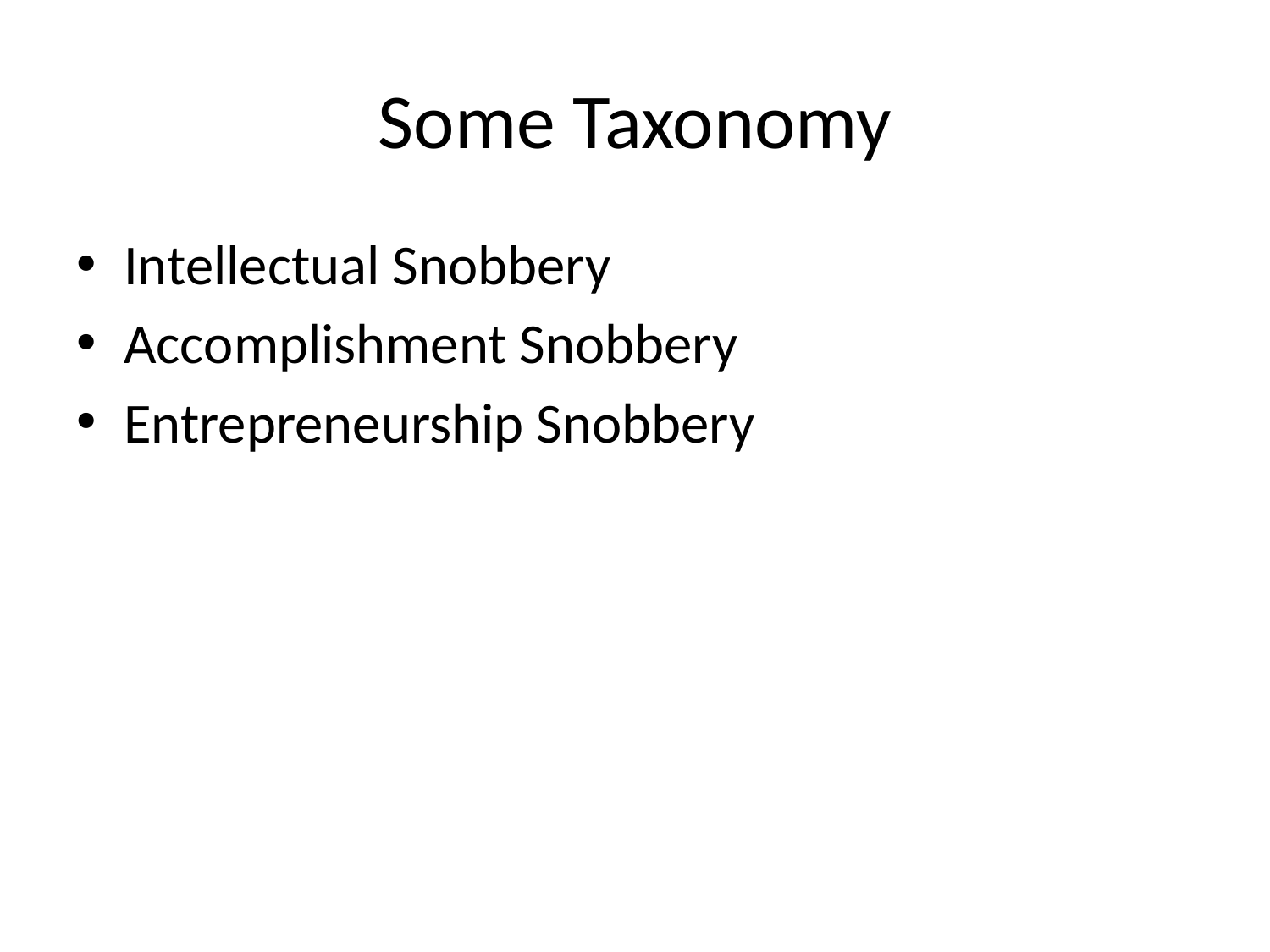

# Some Taxonomy
Intellectual Snobbery
Accomplishment Snobbery
Entrepreneurship Snobbery